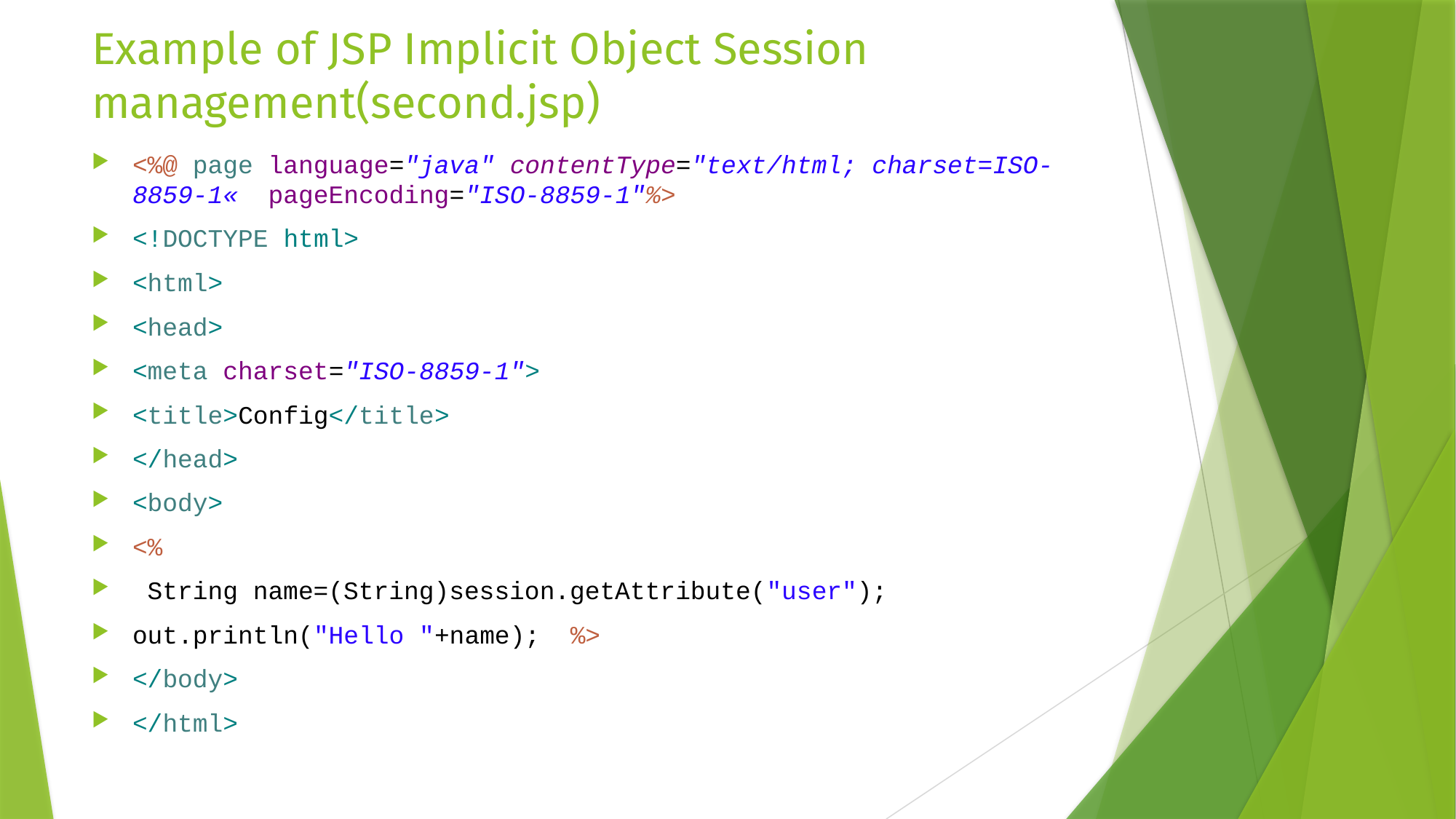

# Example of JSP Implicit Object Session management(second.jsp)
<%@ page language="java" contentType="text/html; charset=ISO-8859-1«  pageEncoding="ISO-8859-1"%>
<!DOCTYPE html>
<html>
<head>
<meta charset="ISO-8859-1">
<title>Config</title>
</head>
<body>
<%
 String name=(String)session.getAttribute("user");
out.println("Hello "+name);  %>
</body>
</html>